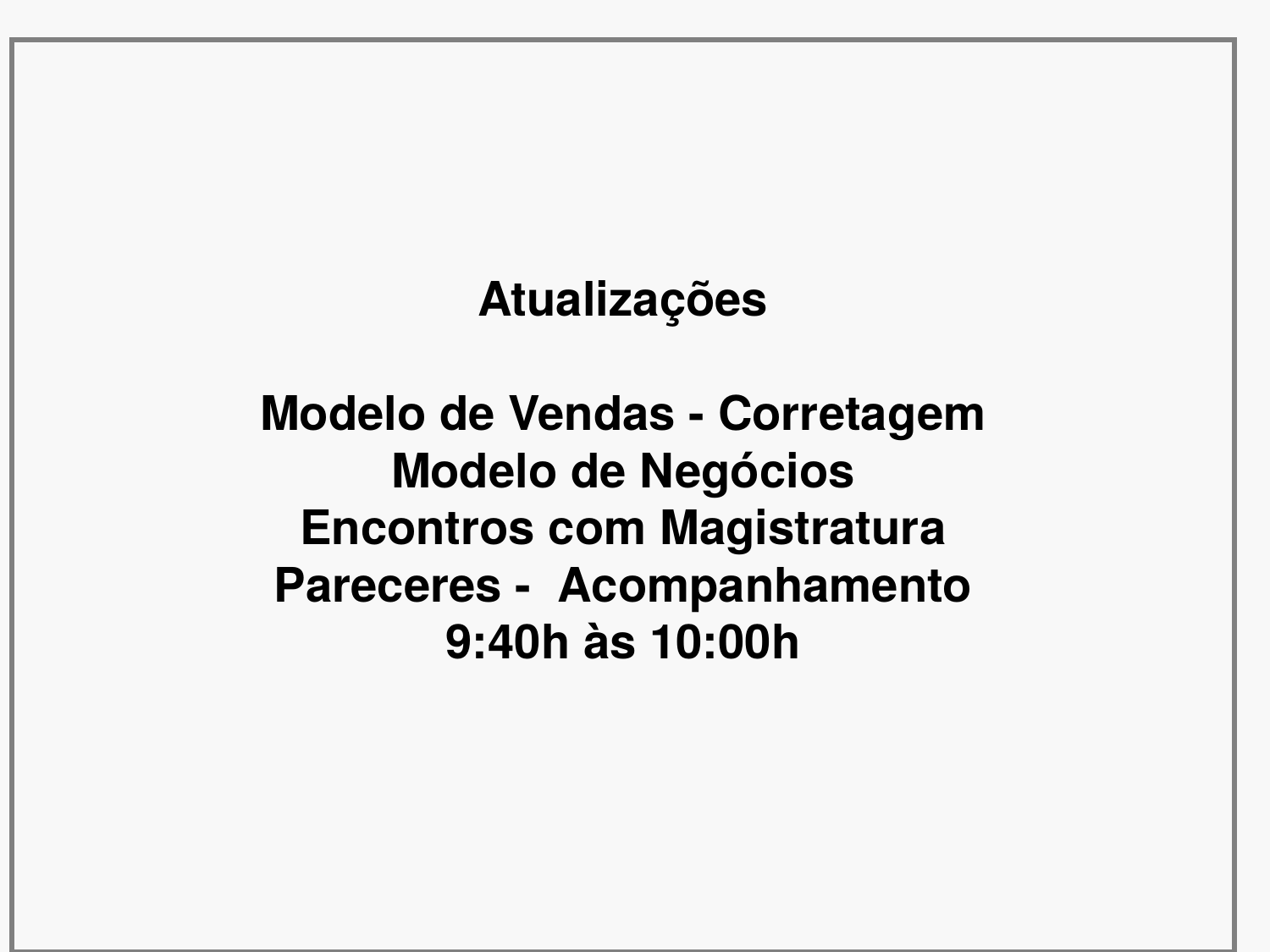

Atualizações

Modelo de Vendas - Corretagem
Modelo de Negócios
Encontros com Magistratura
Pareceres -  Acompanhamento
9:40h às 10:00h